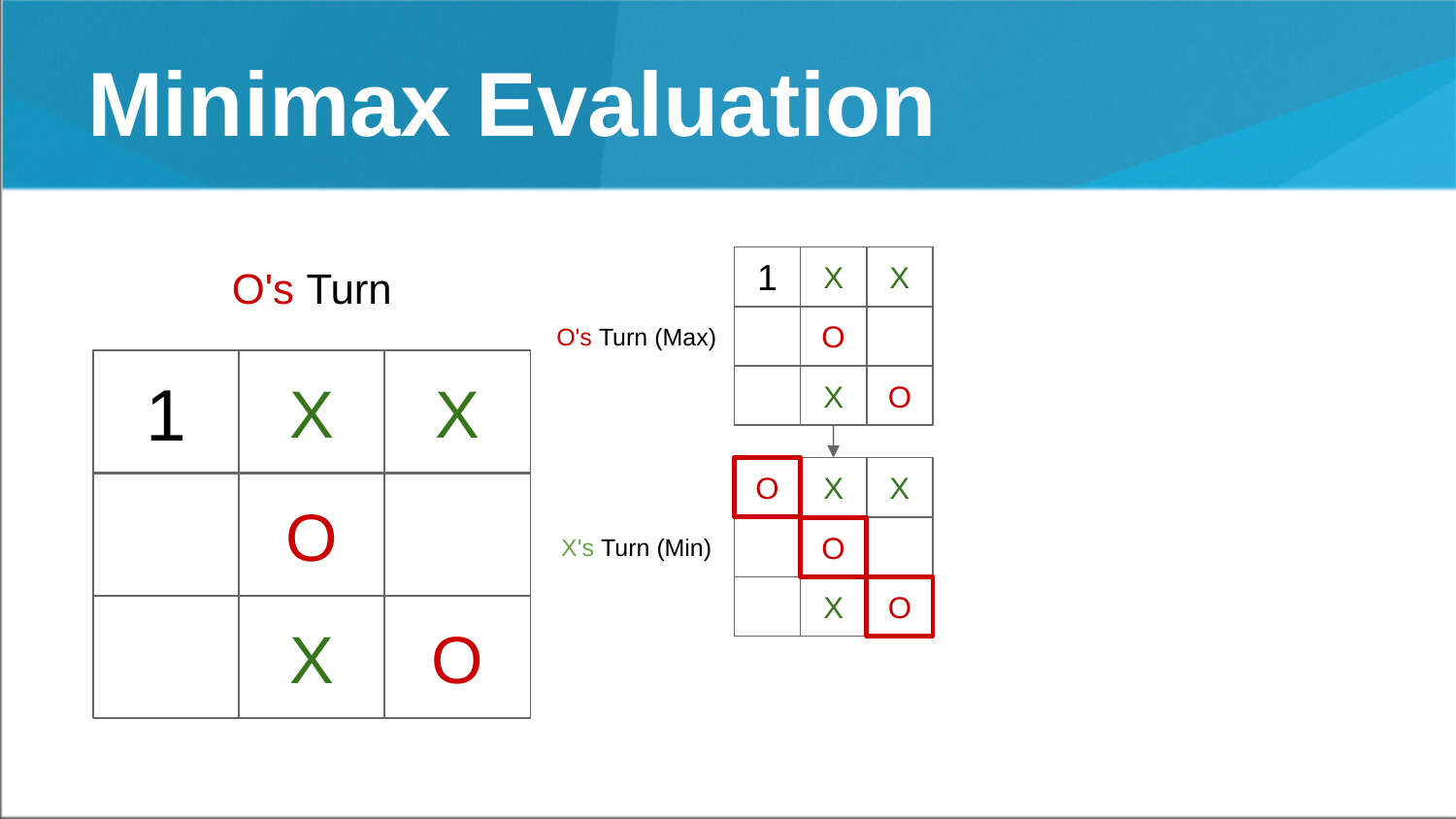

# Minimax Evaluation
1
X
X
O's Turn

O

O's Turn (Max)
1
X
X

X
O

O
X
X

O

O

X's Turn (Min)

X
O

X
O